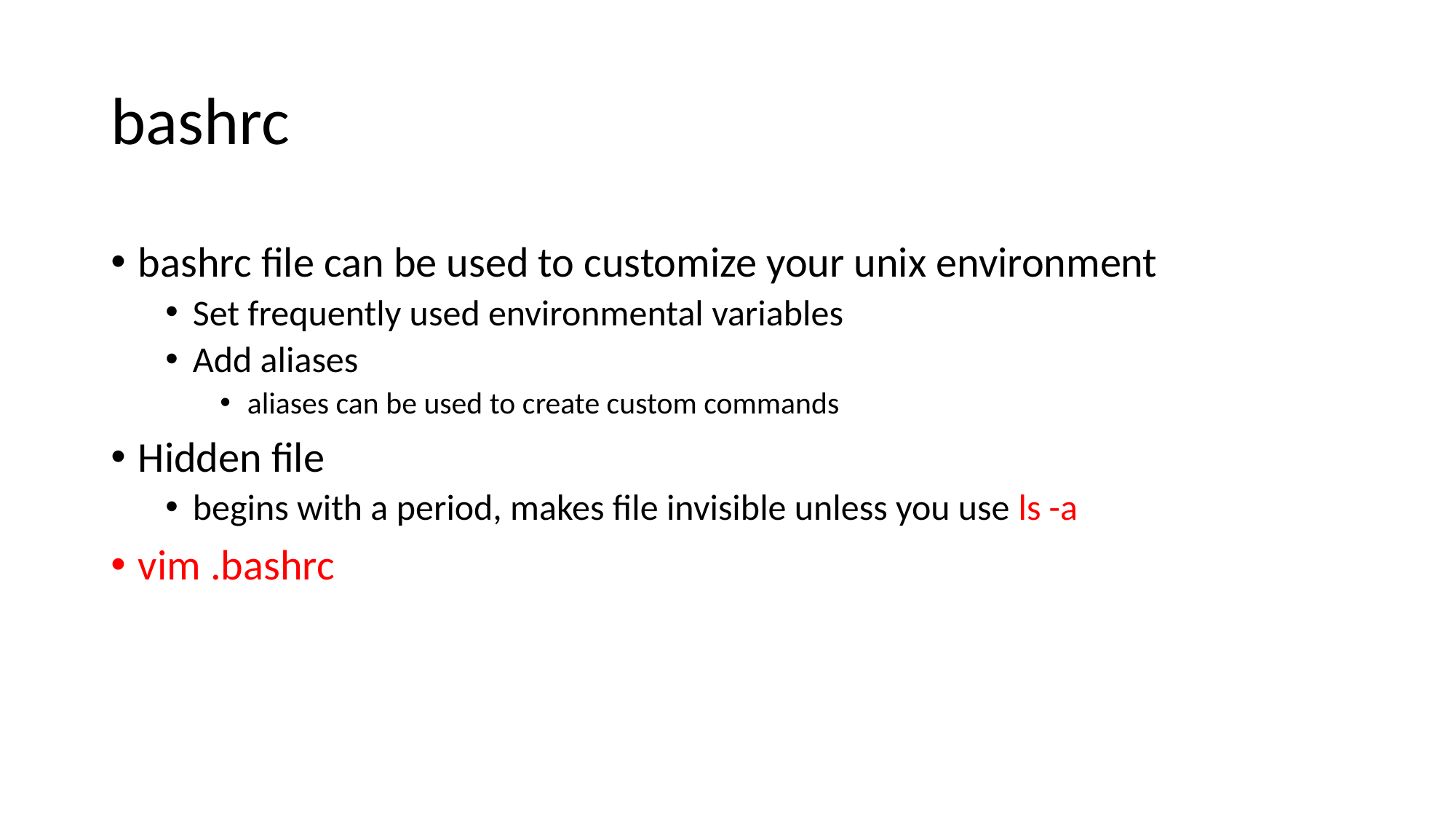

# bashrc
bashrc file can be used to customize your unix environment
Set frequently used environmental variables
Add aliases
aliases can be used to create custom commands
Hidden file
begins with a period, makes file invisible unless you use ls -a
vim .bashrc